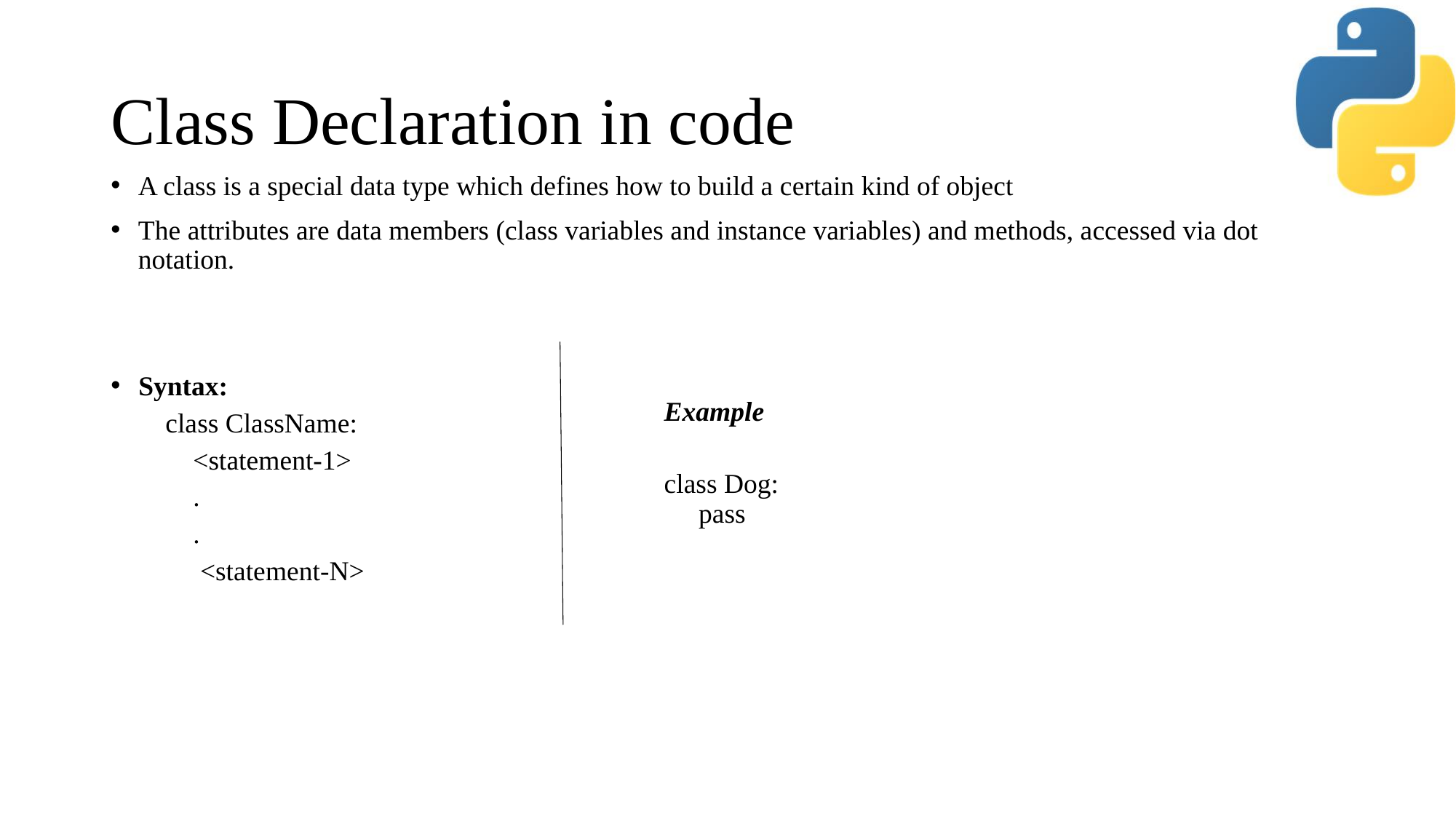

# Class Declaration in code
A class is a special data type which defines how to build a certain kind of object
The attributes are data members (class variables and instance variables) and methods, accessed via dot notation.

Syntax:
class ClassName:
    <statement-1>
    .
    .
     <statement-N>

| Example |
| --- |
| class Dog: pass |
|  |